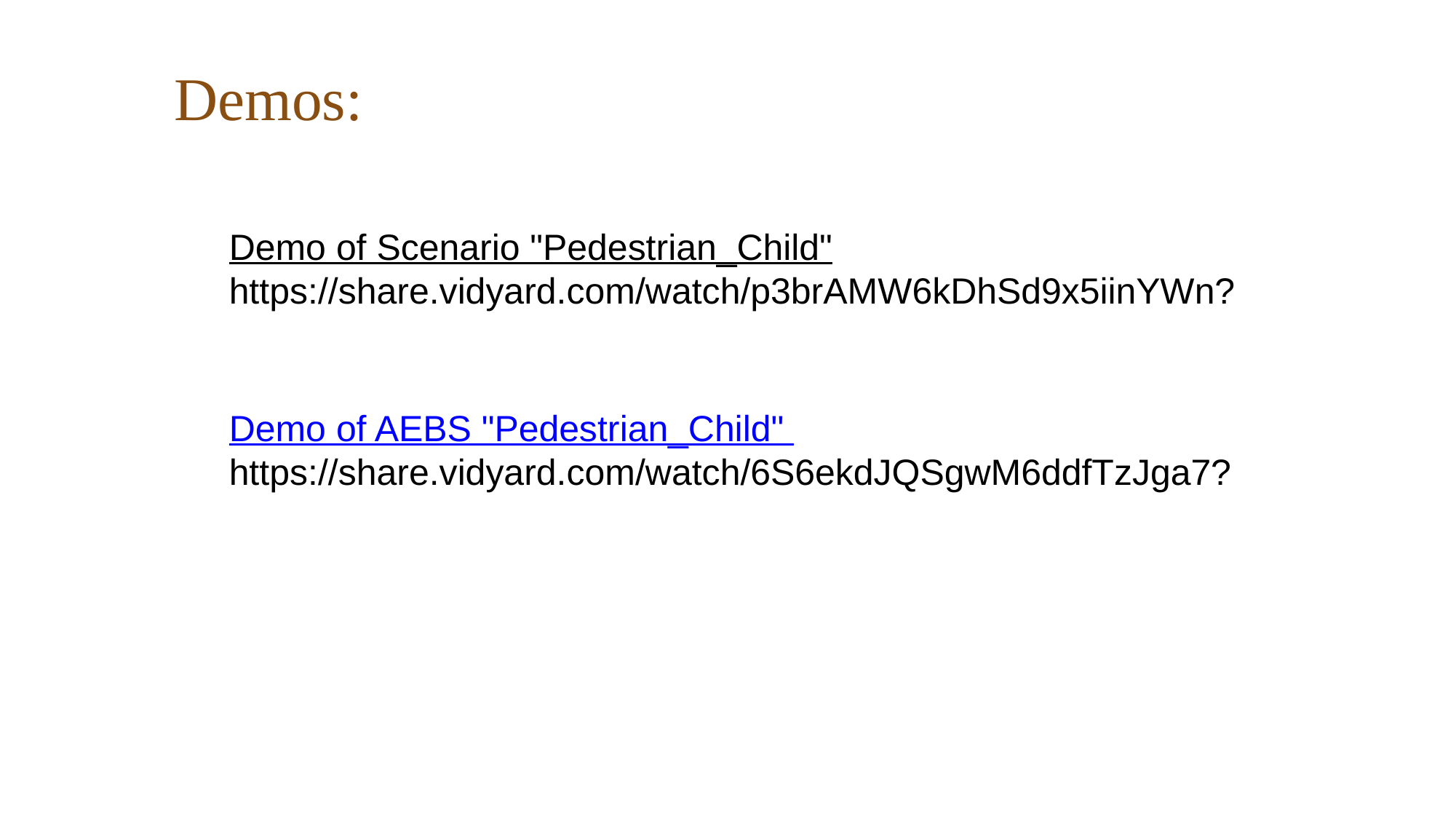

Demos:
Demo of Scenario "Pedestrian_Child" https://share.vidyard.com/watch/p3brAMW6kDhSd9x5iinYWn?
Demo of AEBS "Pedestrian_Child"
https://share.vidyard.com/watch/6S6ekdJQSgwM6ddfTzJga7?